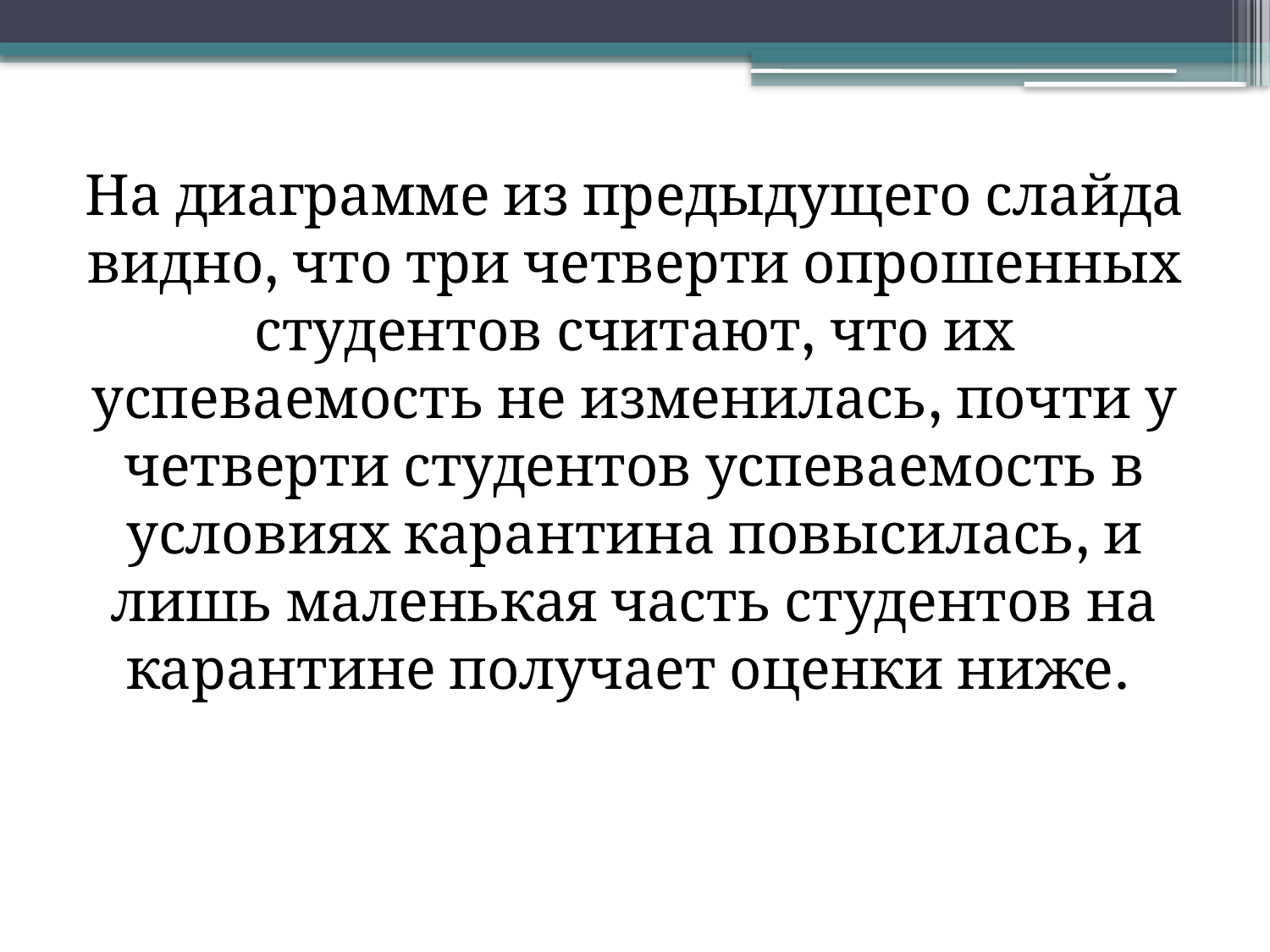

# На диаграмме из предыдущего слайда видно, что три четверти опрошенных студентов считают, что их успеваемость не изменилась, почти у четверти студентов успеваемость в условиях карантина повысилась, и лишь маленькая часть студентов на карантине получает оценки ниже.